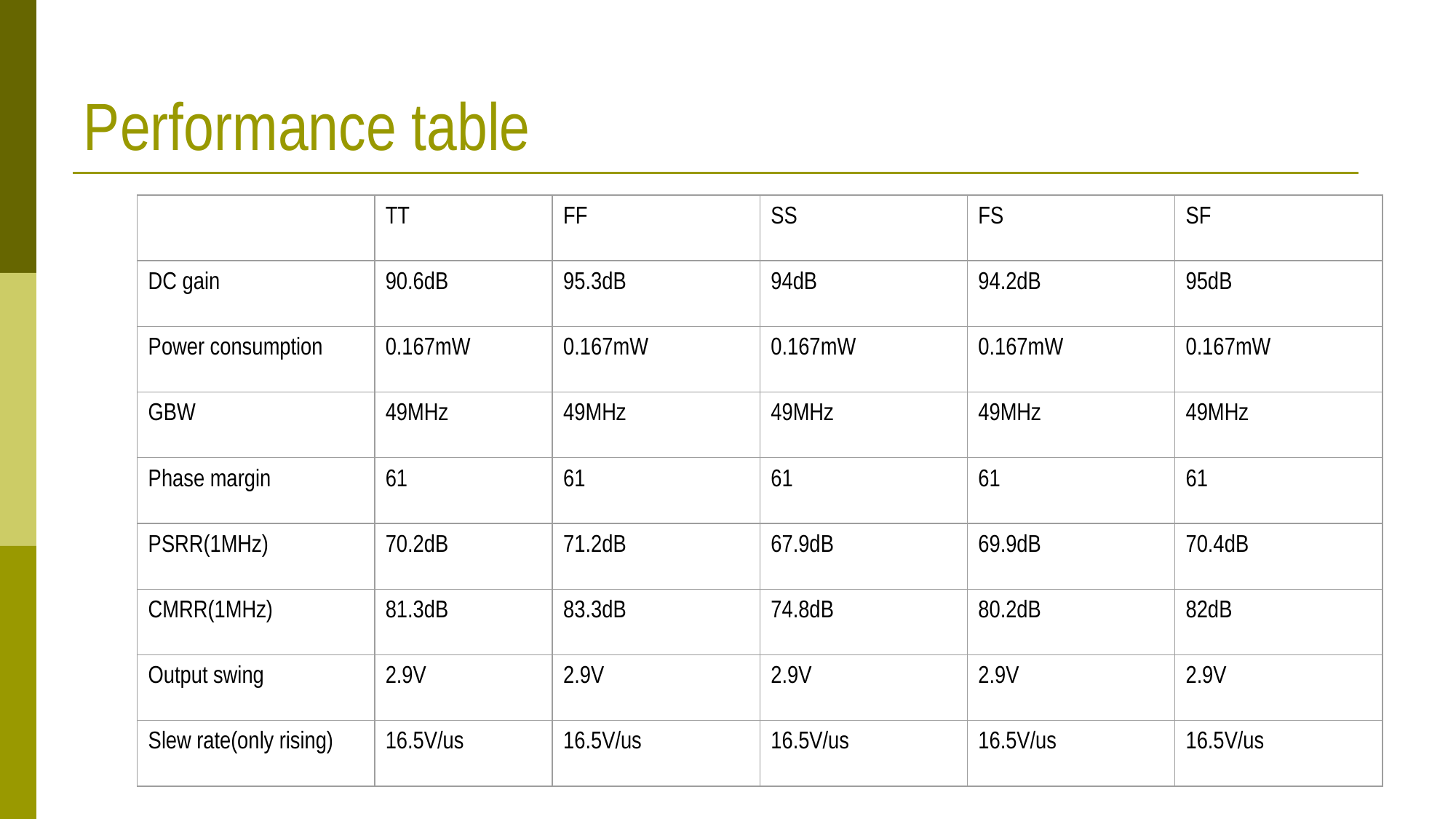

# Performance table

|  | TT | FF | SS | FS | SF |
| --- | --- | --- | --- | --- | --- |
| DC gain | 90.6dB | 95.3dB | 94dB | 94.2dB | 95dB |
| Power consumption | 0.167mW | 0.167mW | 0.167mW | 0.167mW | 0.167mW |
| GBW | 49MHz | 49MHz | 49MHz | 49MHz | 49MHz |
| Phase margin | 61 | 61 | 61 | 61 | 61 |
| PSRR(1MHz) | 70.2dB | 71.2dB | 67.9dB | 69.9dB | 70.4dB |
| CMRR(1MHz) | 81.3dB | 83.3dB | 74.8dB | 80.2dB | 82dB |
| Output swing | 2.9V | 2.9V | 2.9V | 2.9V | 2.9V |
| Slew rate(only rising) | 16.5V/us | 16.5V/us | 16.5V/us | 16.5V/us | 16.5V/us |